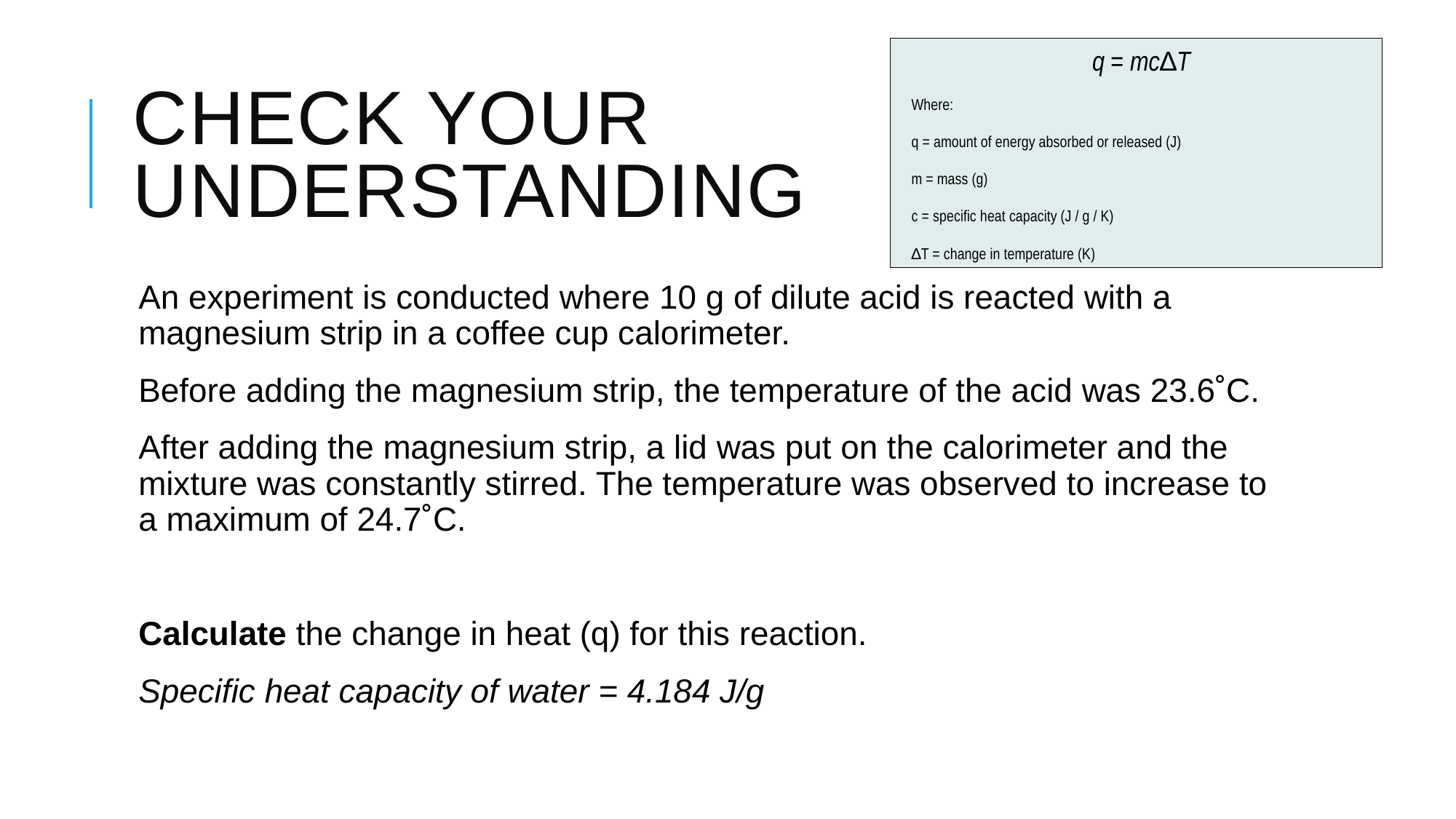

q = mc∆T
Where:
q = amount of energy absorbed or released (J)
m = mass (g)
c = specific heat capacity (J / g / K)
∆T = change in temperature (K)
# Check your understanding
An experiment is conducted where 10 g of dilute acid is reacted with a magnesium strip in a coffee cup calorimeter.
Before adding the magnesium strip, the temperature of the acid was 23.6˚C.
After adding the magnesium strip, a lid was put on the calorimeter and the mixture was constantly stirred. The temperature was observed to increase to a maximum of 24.7˚C.

Calculate the change in heat (q) for this reaction.
Specific heat capacity of water = 4.184 J/g